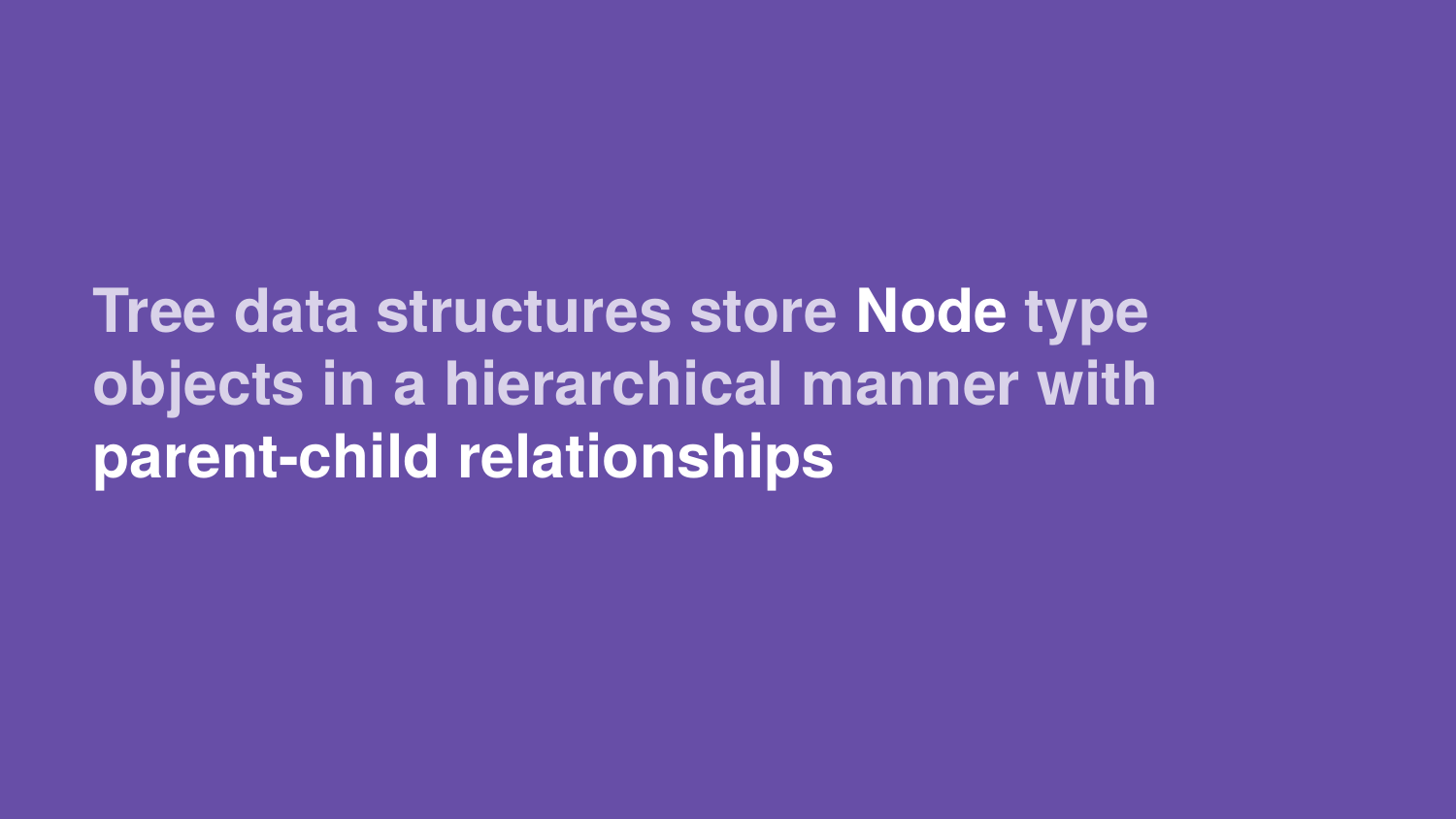

Tree data structures store Node type objects in a hierarchical manner with parent-child relationships